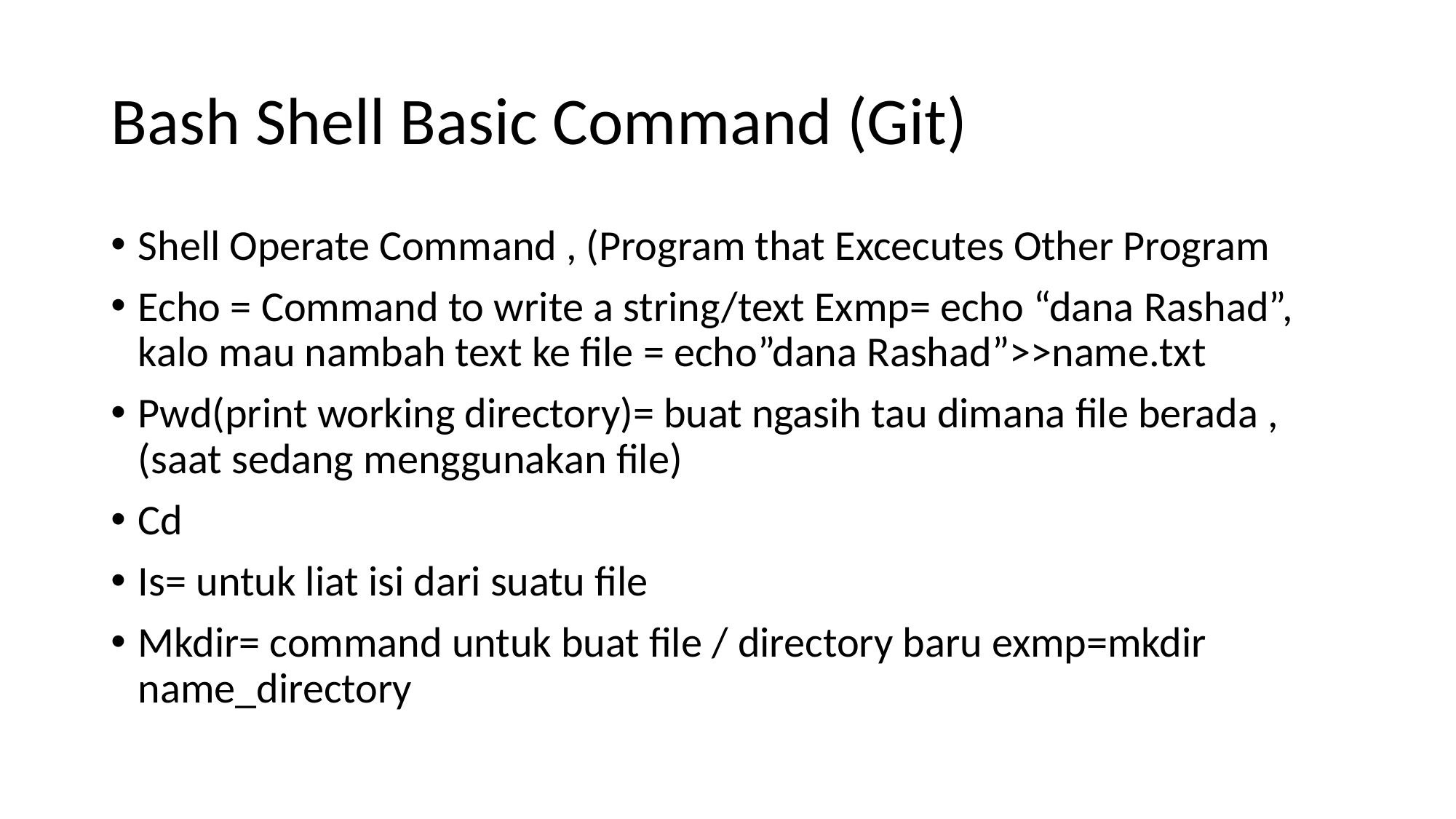

# Bash Shell Basic Command (Git)
Shell Operate Command , (Program that Excecutes Other Program
Echo = Command to write a string/text Exmp= echo “dana Rashad”, kalo mau nambah text ke file = echo”dana Rashad”>>name.txt
Pwd(print working directory)= buat ngasih tau dimana file berada , (saat sedang menggunakan file)
Cd
Is= untuk liat isi dari suatu file
Mkdir= command untuk buat file / directory baru exmp=mkdir name_directory